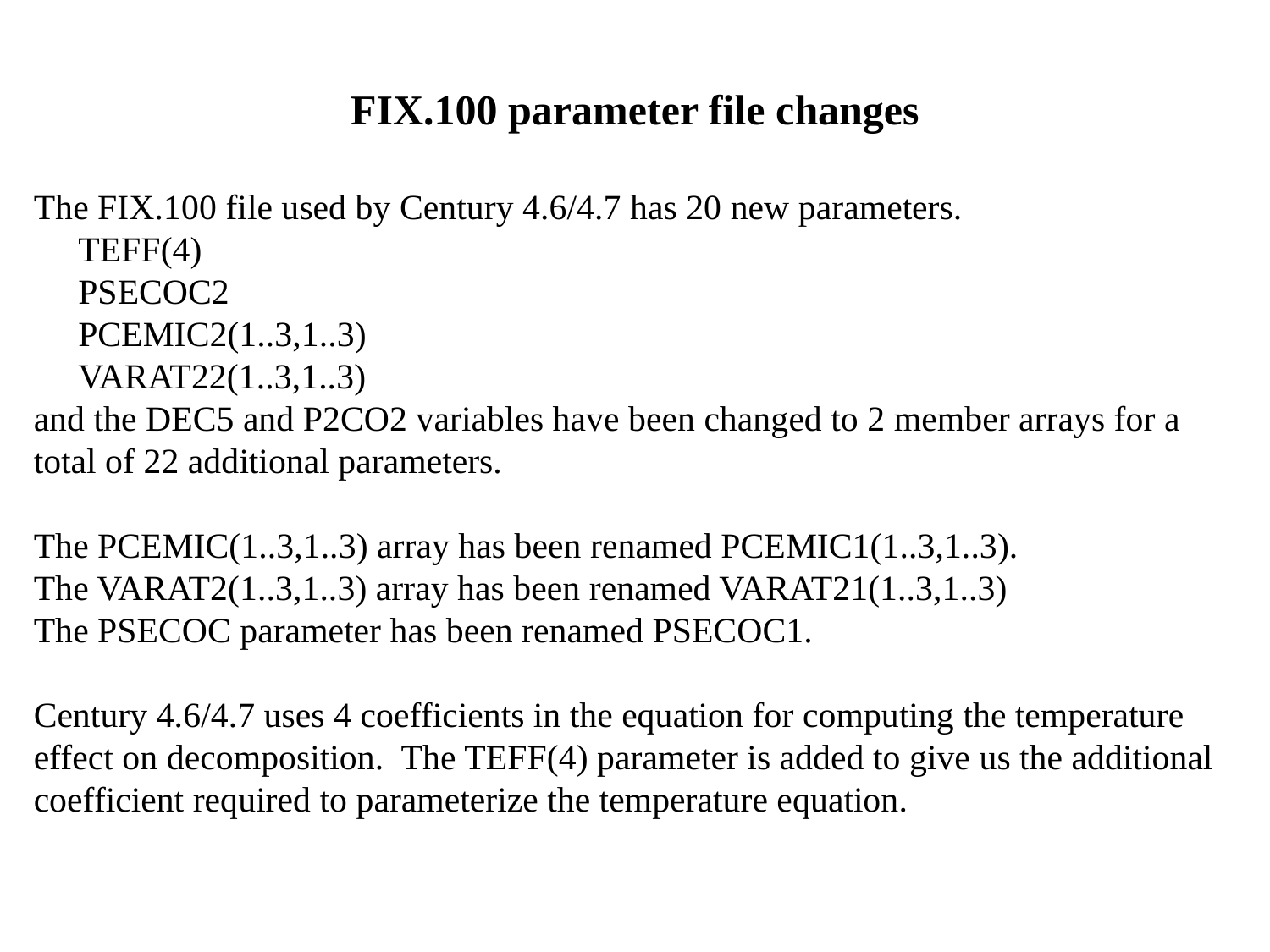

FIX.100 parameter file changes

The FIX.100 file used by Century 4.6/4.7 has 20 new parameters.
     TEFF(4)
     PSECOC2
     PCEMIC2(1..3,1..3)
     VARAT22(1..3,1..3)
and the DEC5 and P2CO2 variables have been changed to 2 member arrays for a total of 22 additional parameters.

The PCEMIC(1..3,1..3) array has been renamed PCEMIC1(1..3,1..3).
The VARAT2(1..3,1..3) array has been renamed VARAT21(1..3,1..3)
The PSECOC parameter has been renamed PSECOC1.

Century 4.6/4.7 uses 4 coefficients in the equation for computing the temperature effect on decomposition.  The TEFF(4) parameter is added to give us the additional coefficient required to parameterize the temperature equation.